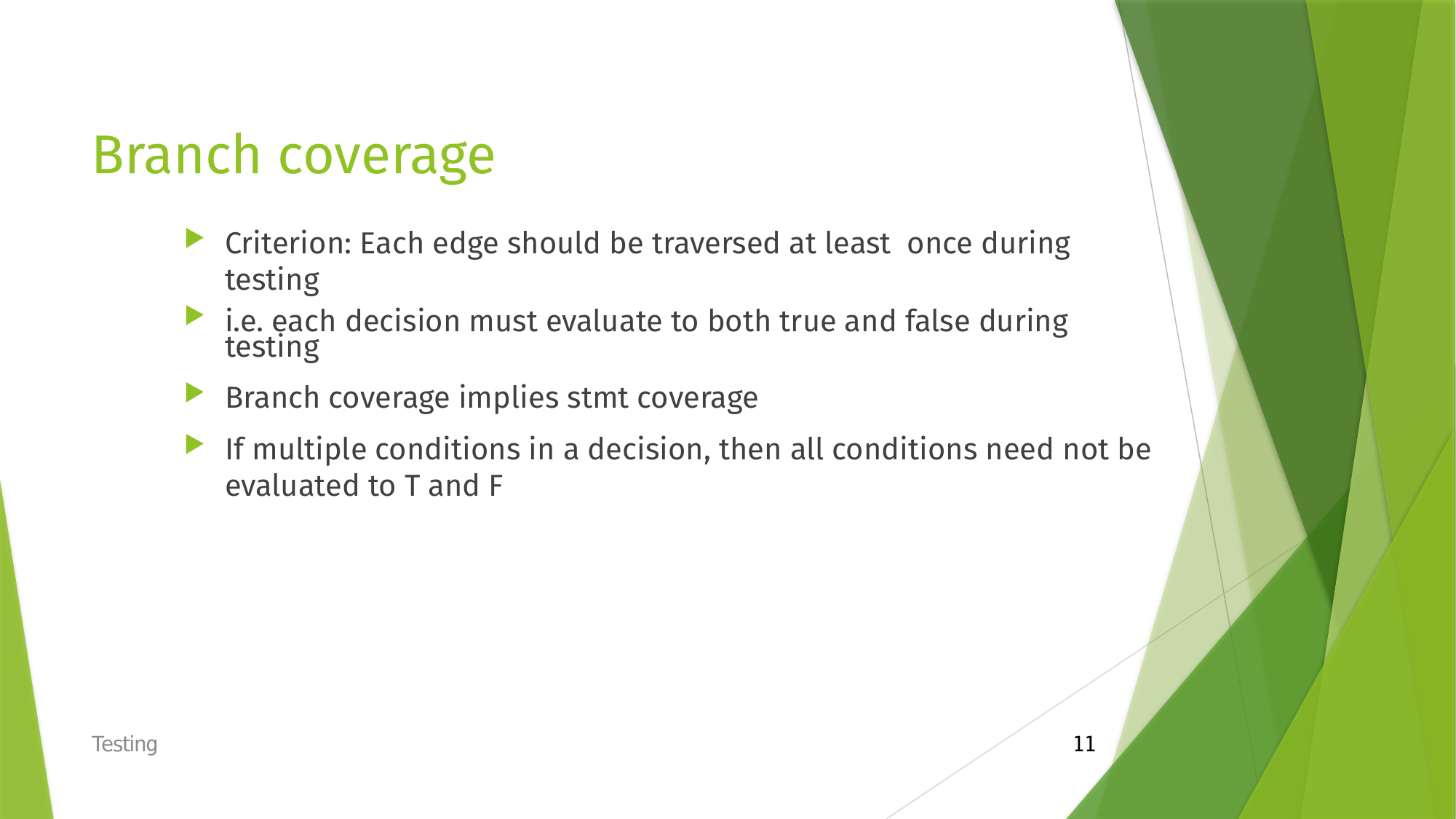

# Branch coverage
Criterion: Each edge should be traversed at least  once during testing
i.e. each decision must evaluate to both true and false during testing
Branch coverage implies stmt coverage
If multiple conditions in a decision, then all conditions need not be evaluated to T and F
Testing
11